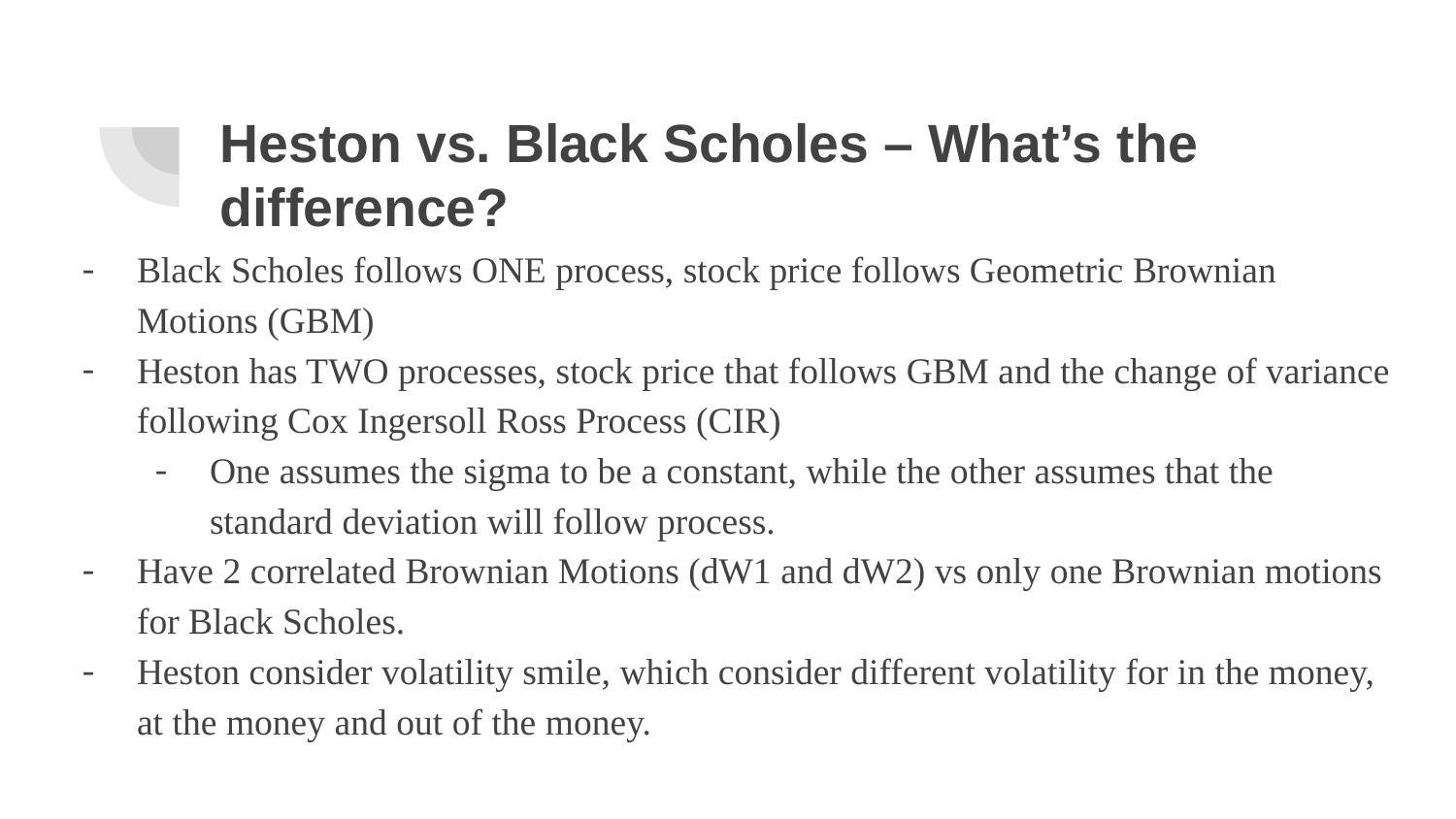

# Heston vs. Black Scholes – What’s the difference?
Black Scholes follows ONE process, stock price follows Geometric Brownian Motions (GBM)
Heston has TWO processes, stock price that follows GBM and the change of variance following Cox Ingersoll Ross Process (CIR)
One assumes the sigma to be a constant, while the other assumes that the standard deviation will follow process.
Have 2 correlated Brownian Motions (dW1 and dW2) vs only one Brownian motions for Black Scholes.
Heston consider volatility smile, which consider different volatility for in the money, at the money and out of the money.